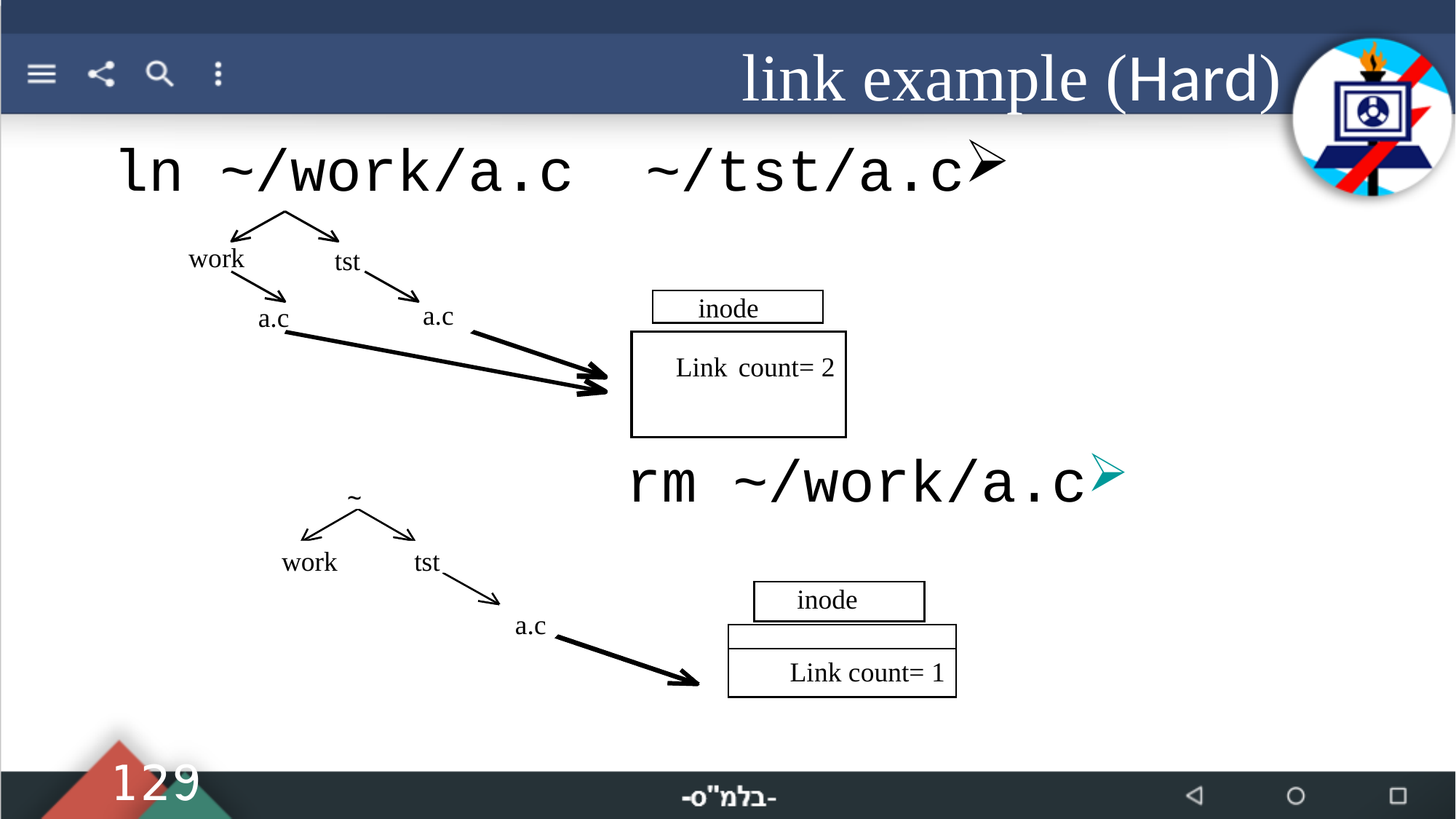

# (Hard) link example
ln ~/work/a.c  ~/tst/a.c

~

tst
work
tst

inode

inode

a.c
a.c

Link count= 1

inode
Link count= 2

work
tst
a.c
a.c
rm ~/work/a.c

129